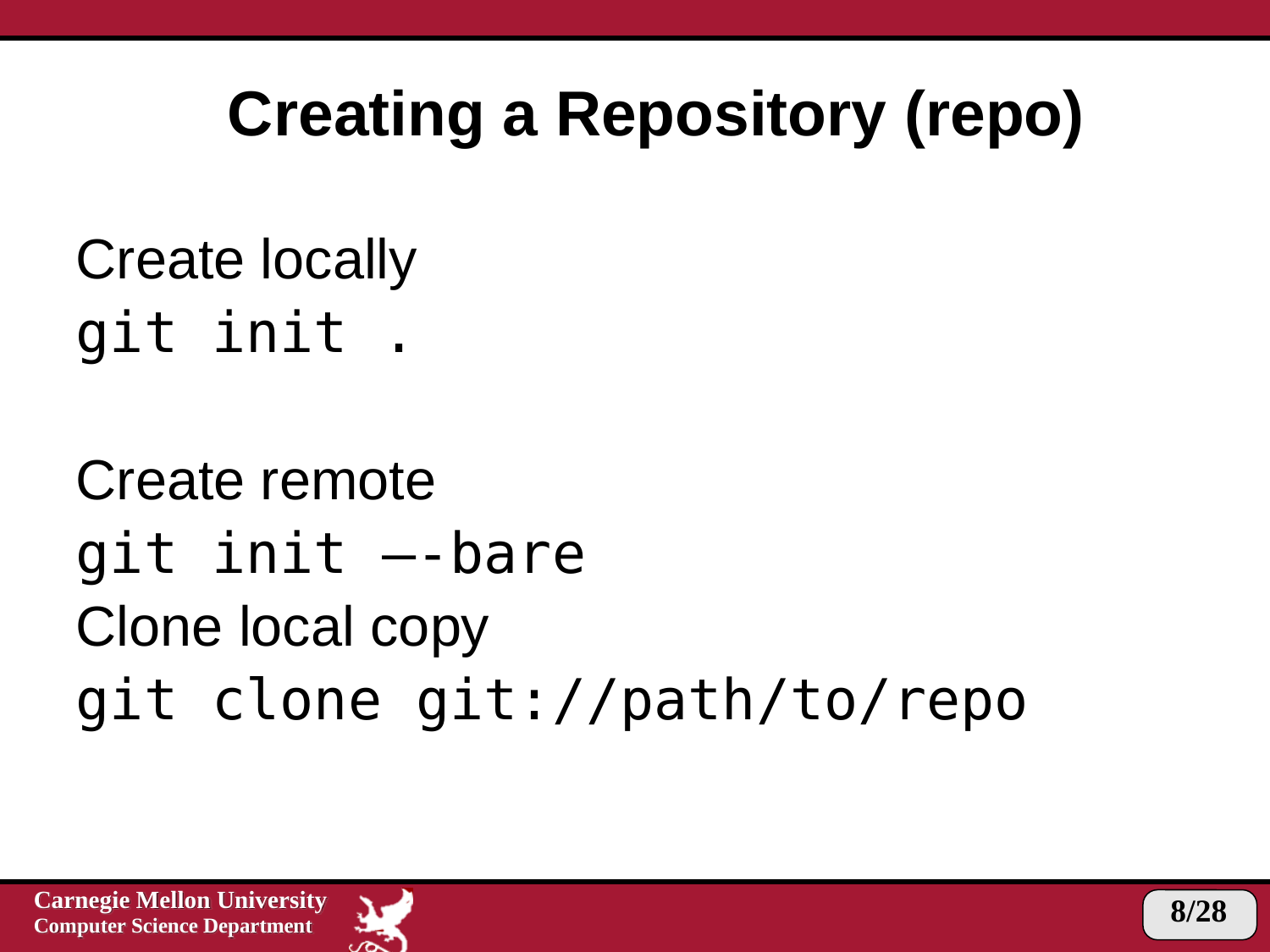

# Creating a Repository (repo)
Create locally
git init .

Create remote
git init –-bare
Clone local copy
git clone git://path/to/repo